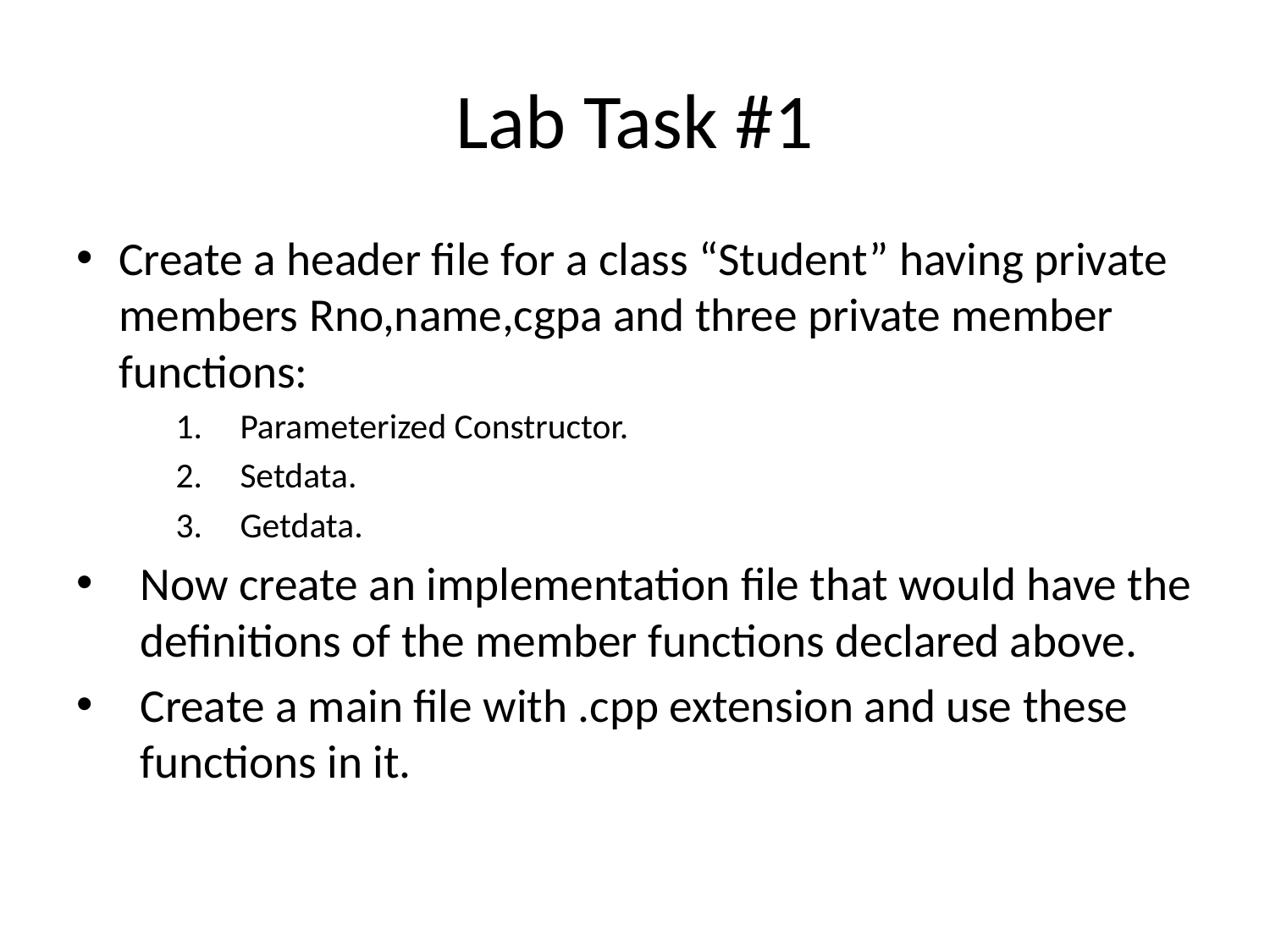

# Lab Task #1
Create a header file for a class “Student” having private members Rno,name,cgpa and three private member functions:
Parameterized Constructor.
Setdata.
Getdata.
Now create an implementation file that would have the definitions of the member functions declared above.
Create a main file with .cpp extension and use these functions in it.